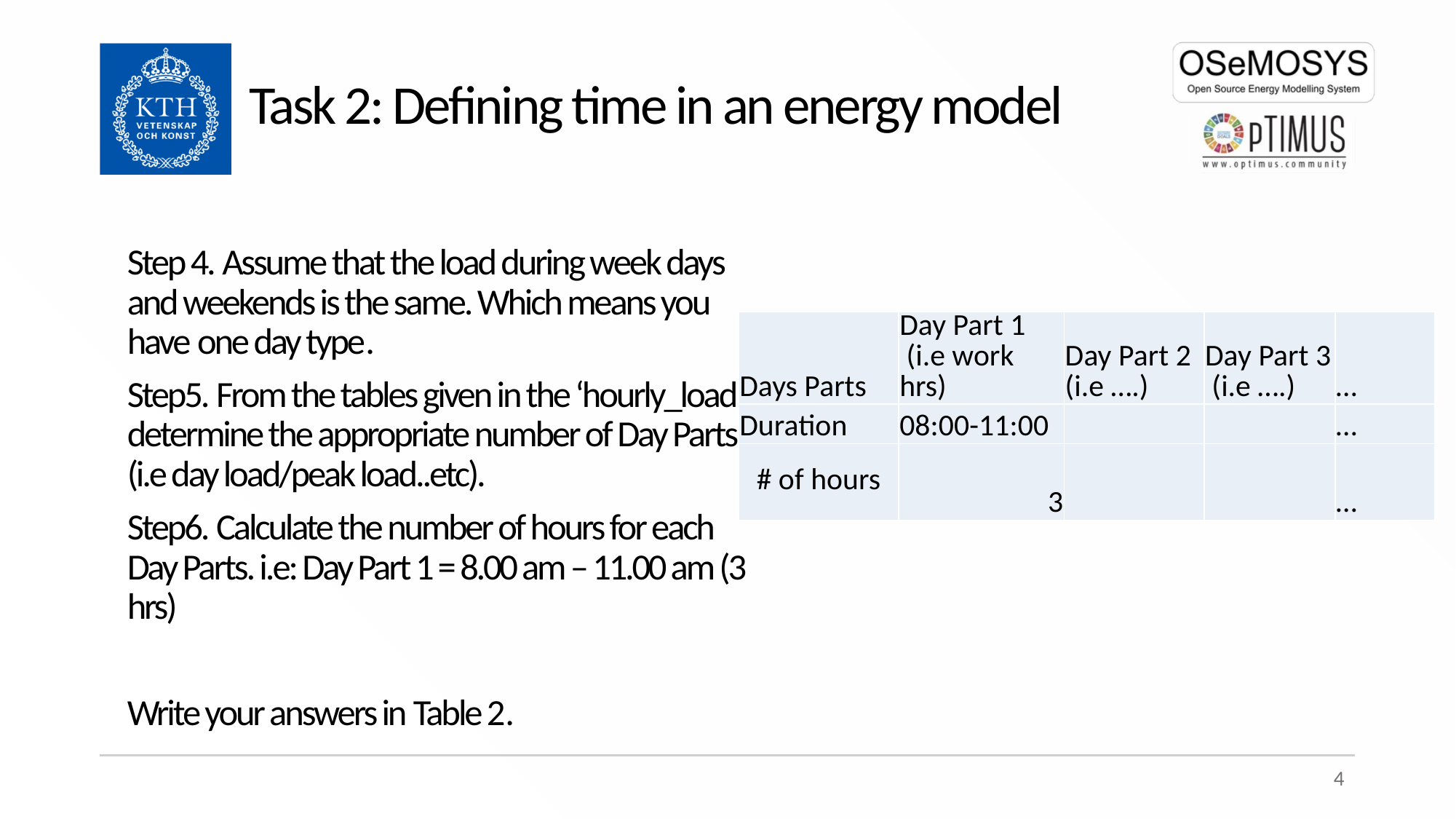

Task 2: Defining time in an energy model
Step 4. Assume that the load during week days and weekends is the same. Which means you have one day type.
Step5. From the tables given in the ‘hourly_load’, determine the appropriate number of Day Parts (i.e day load/peak load..etc).
Step6. Calculate the number of hours for each Day Parts. i.e: Day Part 1 = 8.00 am – 11.00 am (3 hrs)

Write your answers in Table 2.
| Days Parts | Day Part 1 (i.e work hrs) | Day Part 2 (i.e ….) | Day Part 3 (i.e ….) | … |
| --- | --- | --- | --- | --- |
| Duration | 08:00-11:00 |  |  | … |
| # of hours | 3 |  |  | … |

4